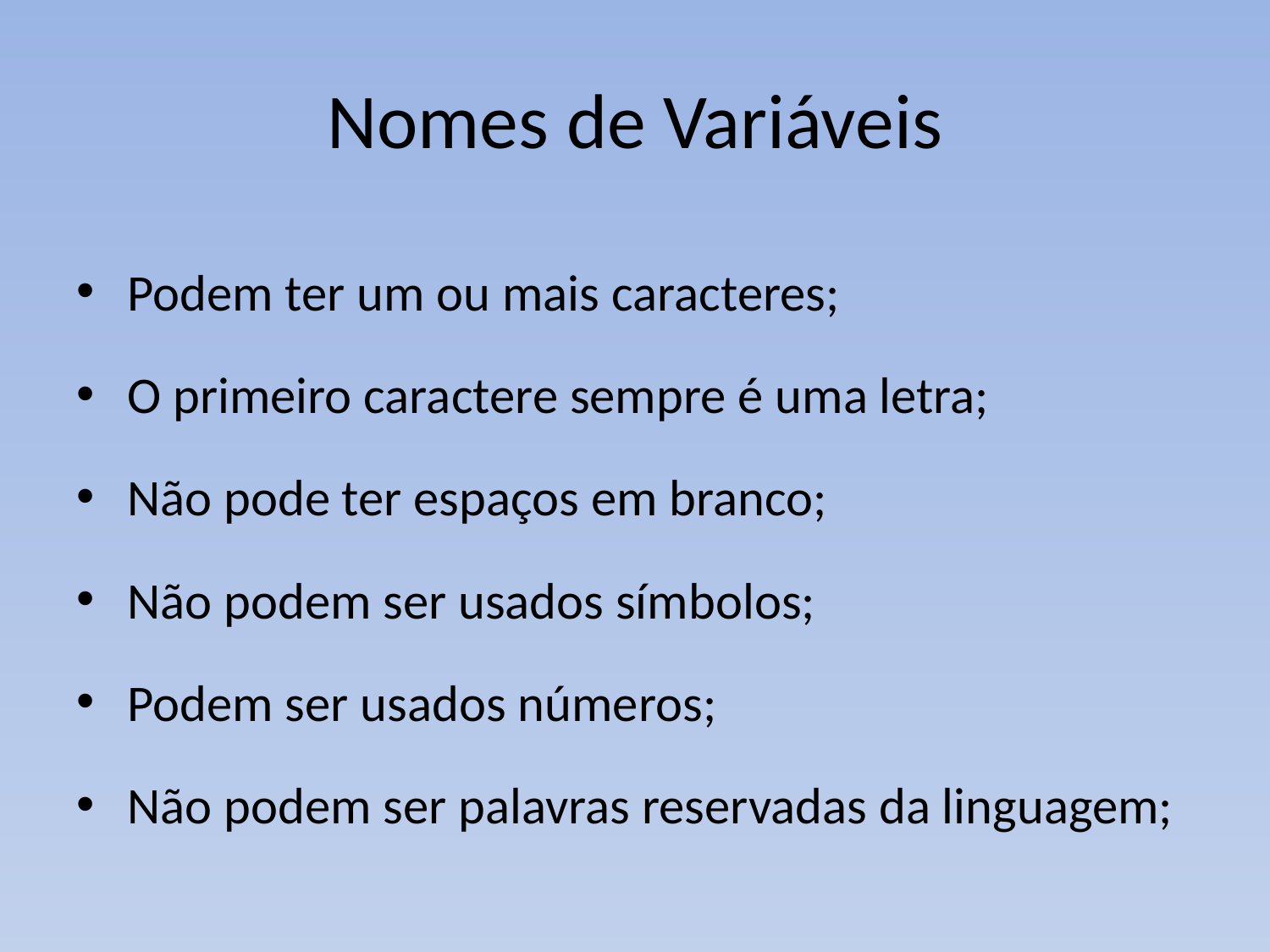

# Nomes de Variáveis
Podem ter um ou mais caracteres;
O primeiro caractere sempre é uma letra;
Não pode ter espaços em branco;
Não podem ser usados símbolos;
Podem ser usados números;
Não podem ser palavras reservadas da linguagem;